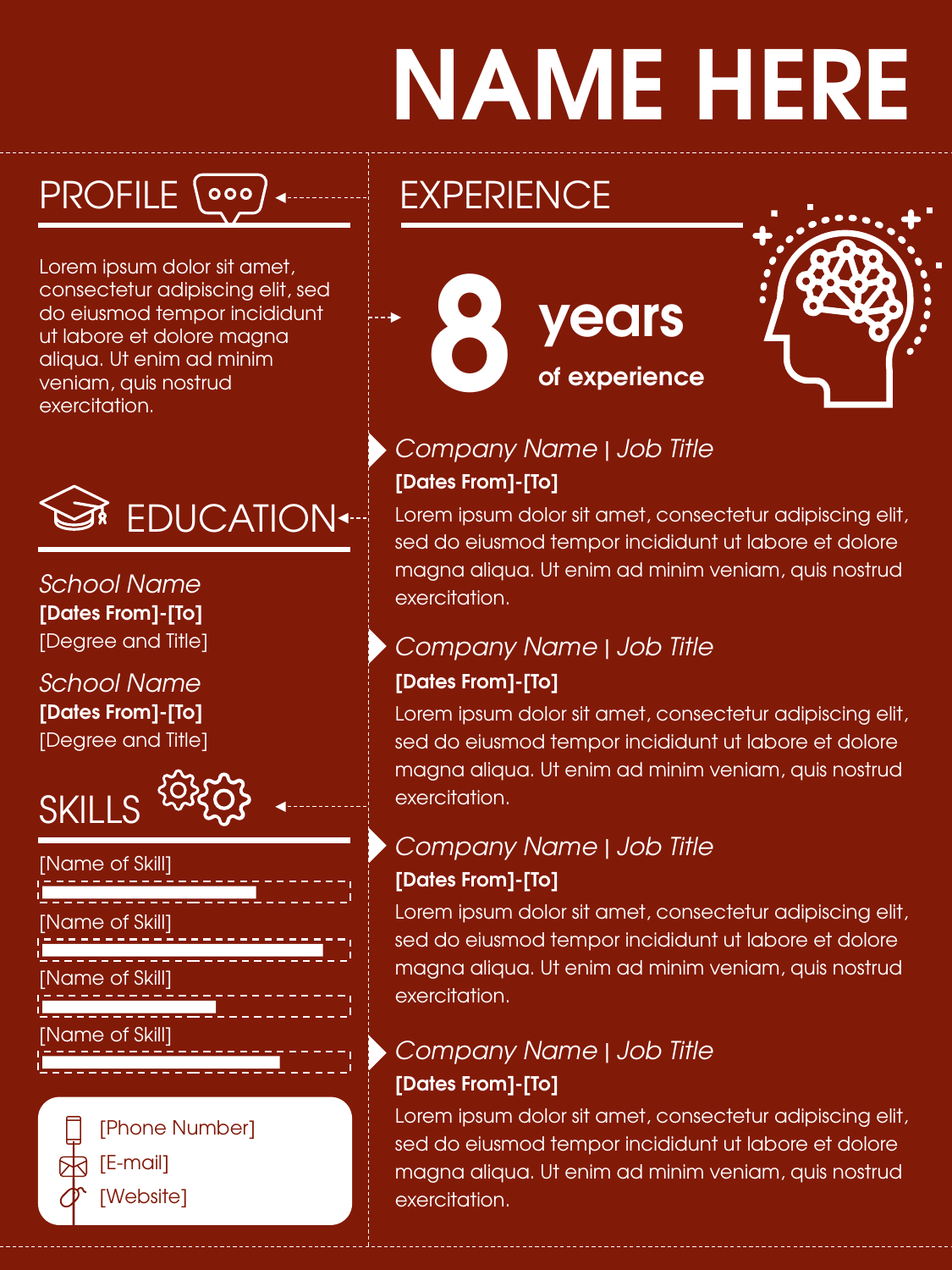

# Name Here

PROFILE
EXPERIENCE

Lorem ipsum dolor sit amet, consectetur adipiscing elit, sed do eiusmod tempor incididunt ut labore et dolore magna aliqua. Ut enim ad minim veniam, quis nostrud exercitation.

8
years
of experience
Company Name | Job Title

[Dates From]-[To]

EDUCATION
Lorem ipsum dolor sit amet, consectetur adipiscing elit, sed do eiusmod tempor incididunt ut labore et dolore magna aliqua. Ut enim ad minim veniam, quis nostrud exercitation.
School Name
[Dates From]-[To]
Company Name | Job Title
[Degree and Title]

School Name
[Dates From]-[To]
Lorem ipsum dolor sit amet, consectetur adipiscing elit, sed do eiusmod tempor incididunt ut labore et dolore magna aliqua. Ut enim ad minim veniam, quis nostrud exercitation.
[Dates From]-[To]
[Degree and Title]

SKILLS
Company Name | Job Title

[Name of Skill]
[Dates From]-[To]

Lorem ipsum dolor sit amet, consectetur adipiscing elit, sed do eiusmod tempor incididunt ut labore et dolore magna aliqua. Ut enim ad minim veniam, quis nostrud exercitation.
[Name of Skill]

[Name of Skill]

Company Name | Job Title
[Name of Skill]

[Dates From]-[To]

Lorem ipsum dolor sit amet, consectetur adipiscing elit, sed do eiusmod tempor incididunt ut labore et dolore magna aliqua. Ut enim ad minim veniam, quis nostrud exercitation.

[Phone Number]
[E-mail]

[Website]